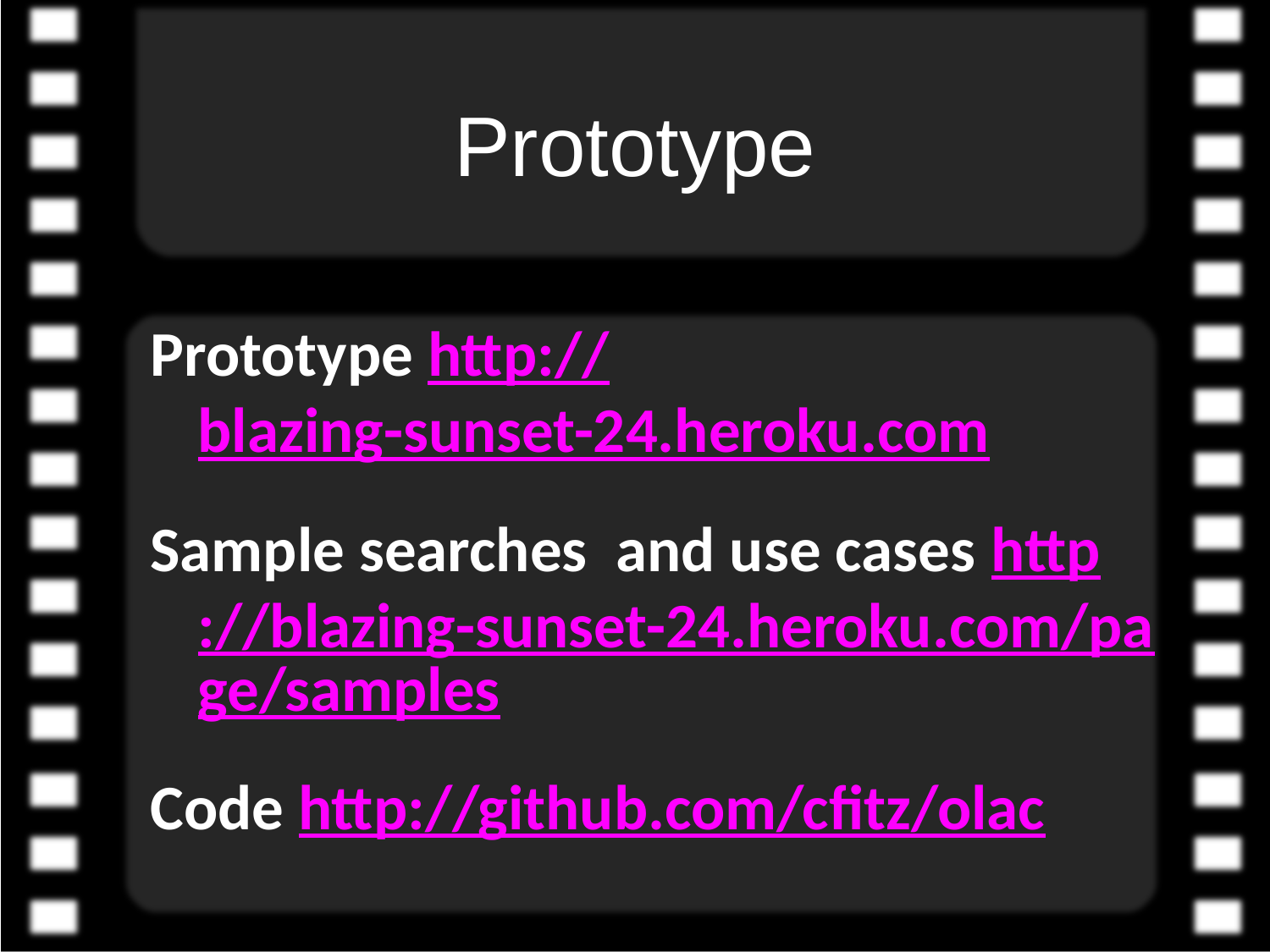

# Prototype
Prototype http://blazing-sunset-24.heroku.com

Sample searches  and use cases http://blazing-sunset-24.heroku.com/page/samples

Code http://github.com/cfitz/olac